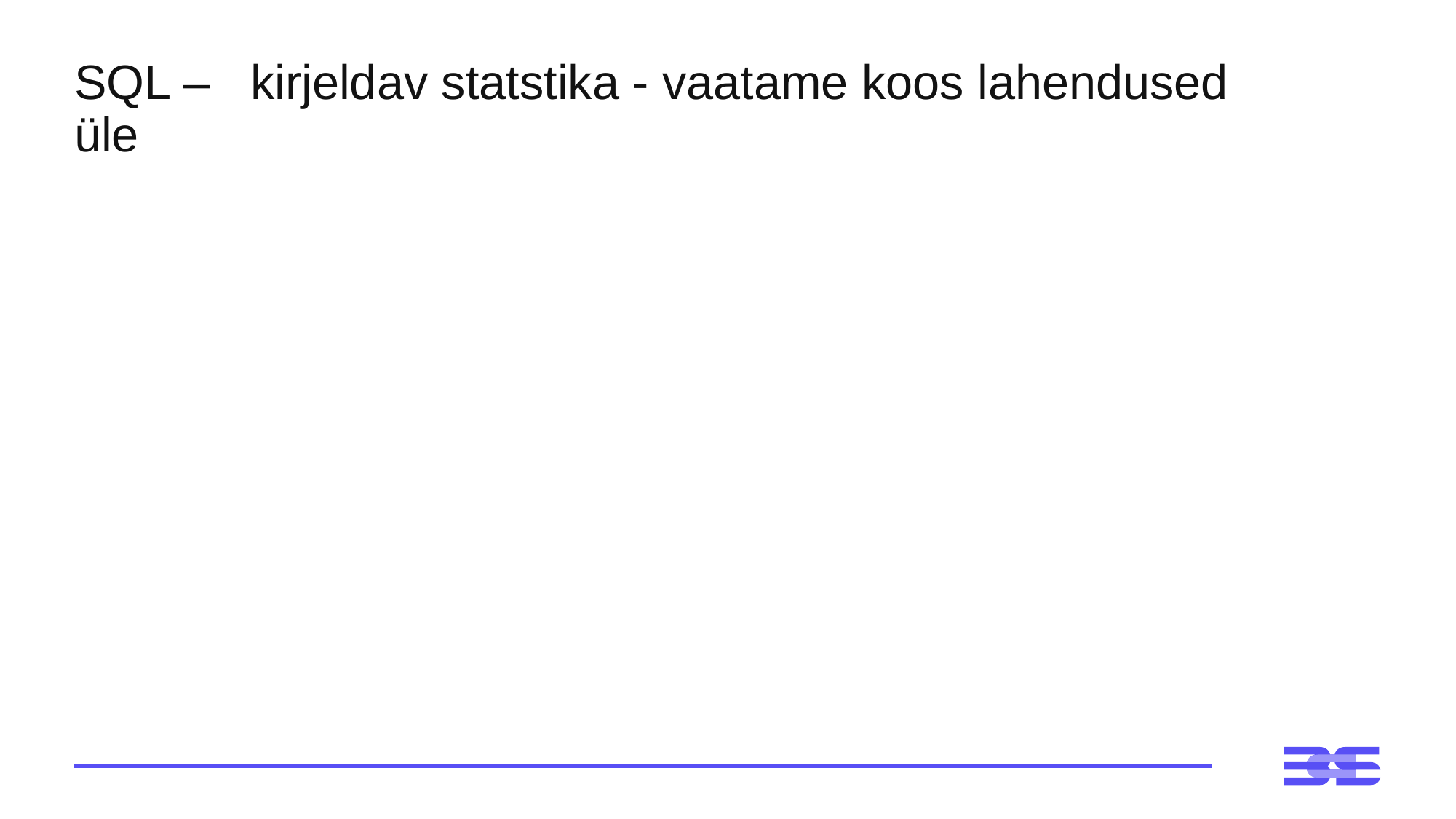

# SQL –   kirjeldav statstika - vaatame koos lahendused üle